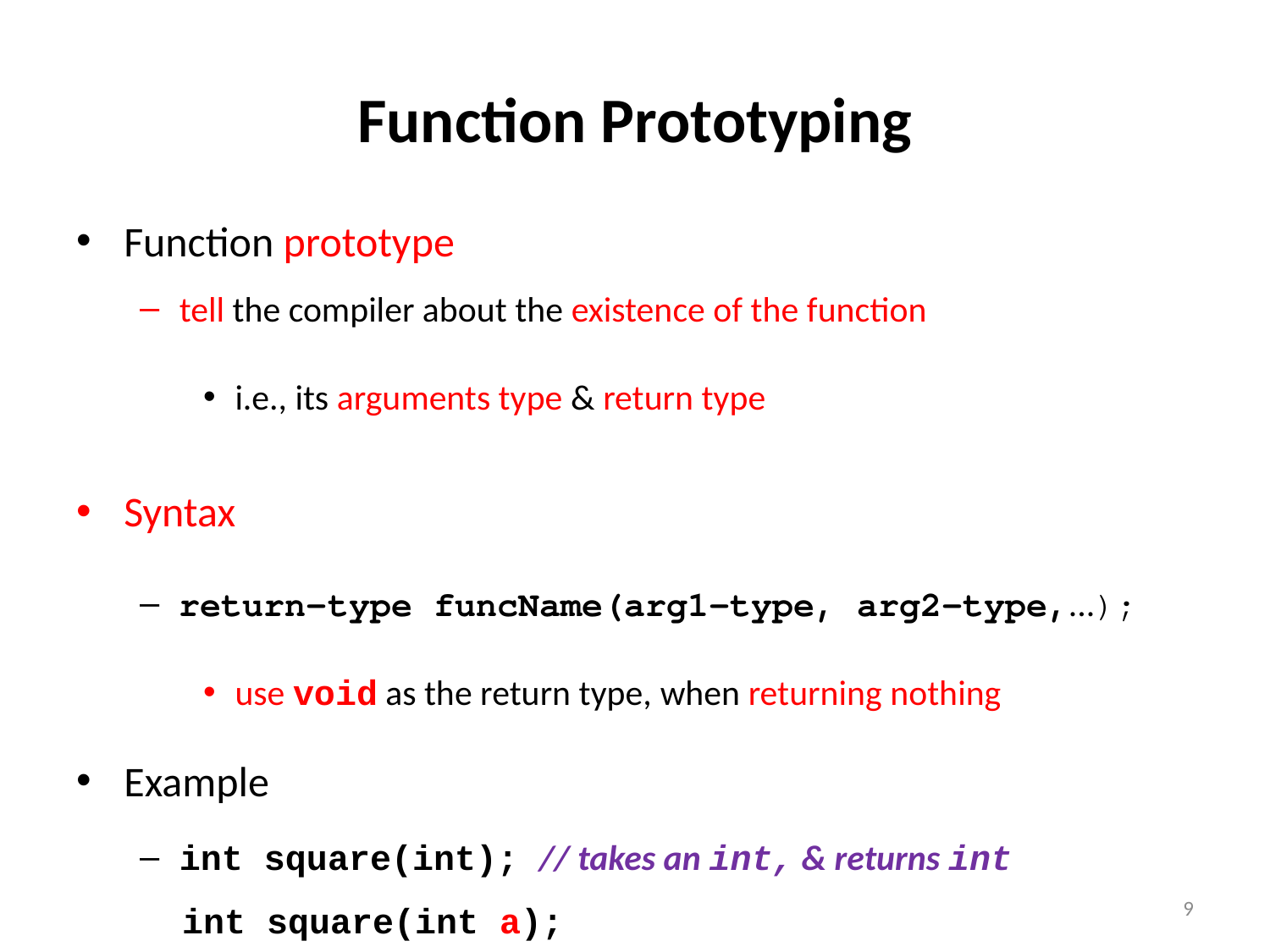

# Function Prototyping
Function prototype

tell the compiler about the existence of the function

i.e., its arguments type & return type

Syntax

return-type funcName(arg1-type, arg2-type,...);

use void as the return type, when returning nothing

Example

int square(int); // takes an int, & returns int
  int square(int a);

optional to specify parameters’ name
9